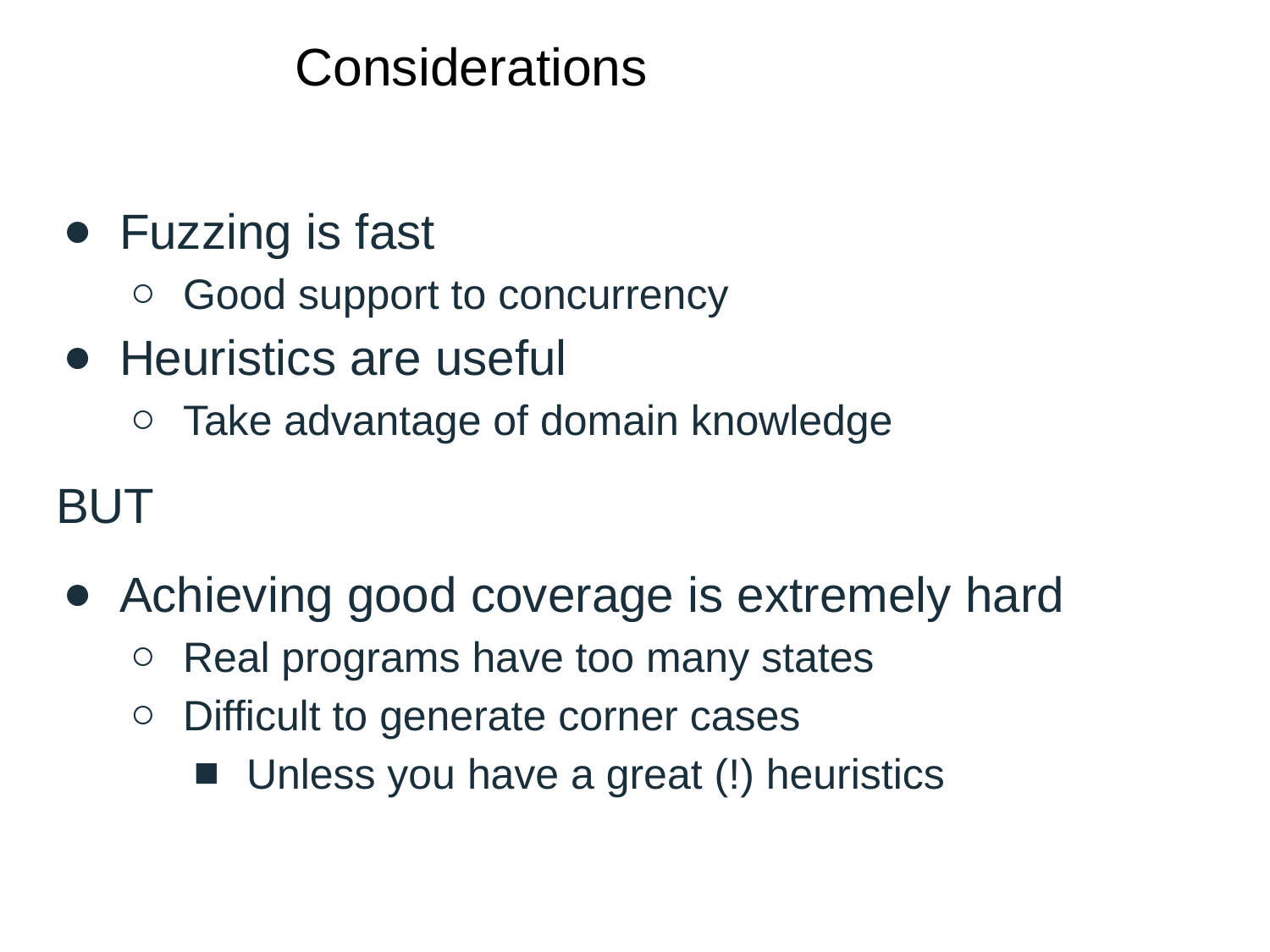

# Considerations about fuzz testing
Fuzzing is fast
Good support to concurrency
Heuristics are useful
Take advantage of domain knowledge
BUT
Achieving good coverage is extremely hard
Real programs have too many states
Difficult to generate corner cases
Unless you have a great (!) heuristics